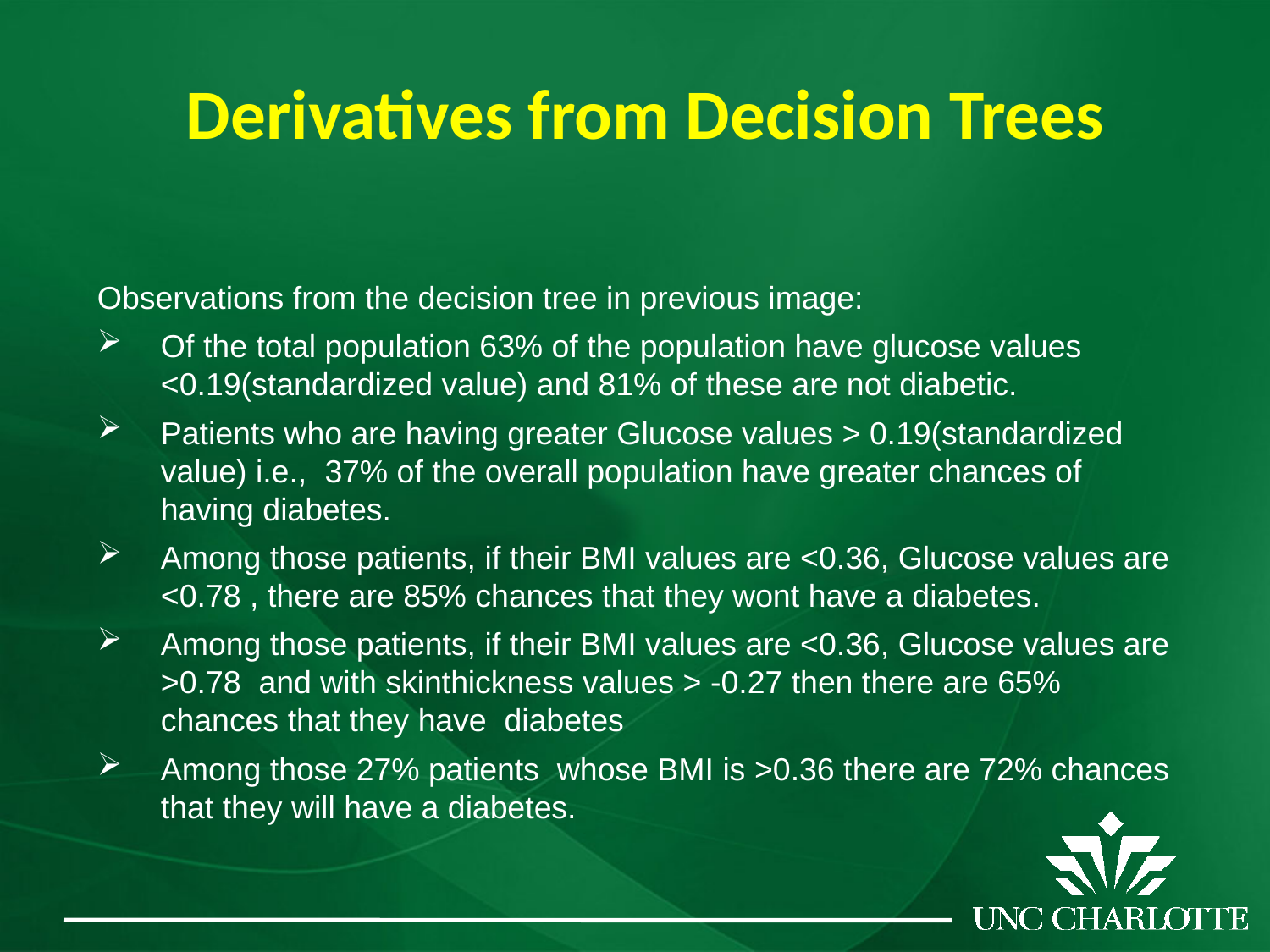

# Derivatives from Decision Trees
Observations from the decision tree in previous image:
Of the total population 63% of the population have glucose values <0.19(standardized value) and 81% of these are not diabetic.
Patients who are having greater Glucose values > 0.19(standardized value) i.e.,  37% of the overall population have greater chances of having diabetes.
Among those patients, if their BMI values are <0.36, Glucose values are <0.78 , there are 85% chances that they wont have a diabetes.
Among those patients, if their BMI values are <0.36, Glucose values are >0.78  and with skinthickness values > -0.27 then there are 65% chances that they have  diabetes
Among those 27% patients  whose BMI is >0.36 there are 72% chances that they will have a diabetes.